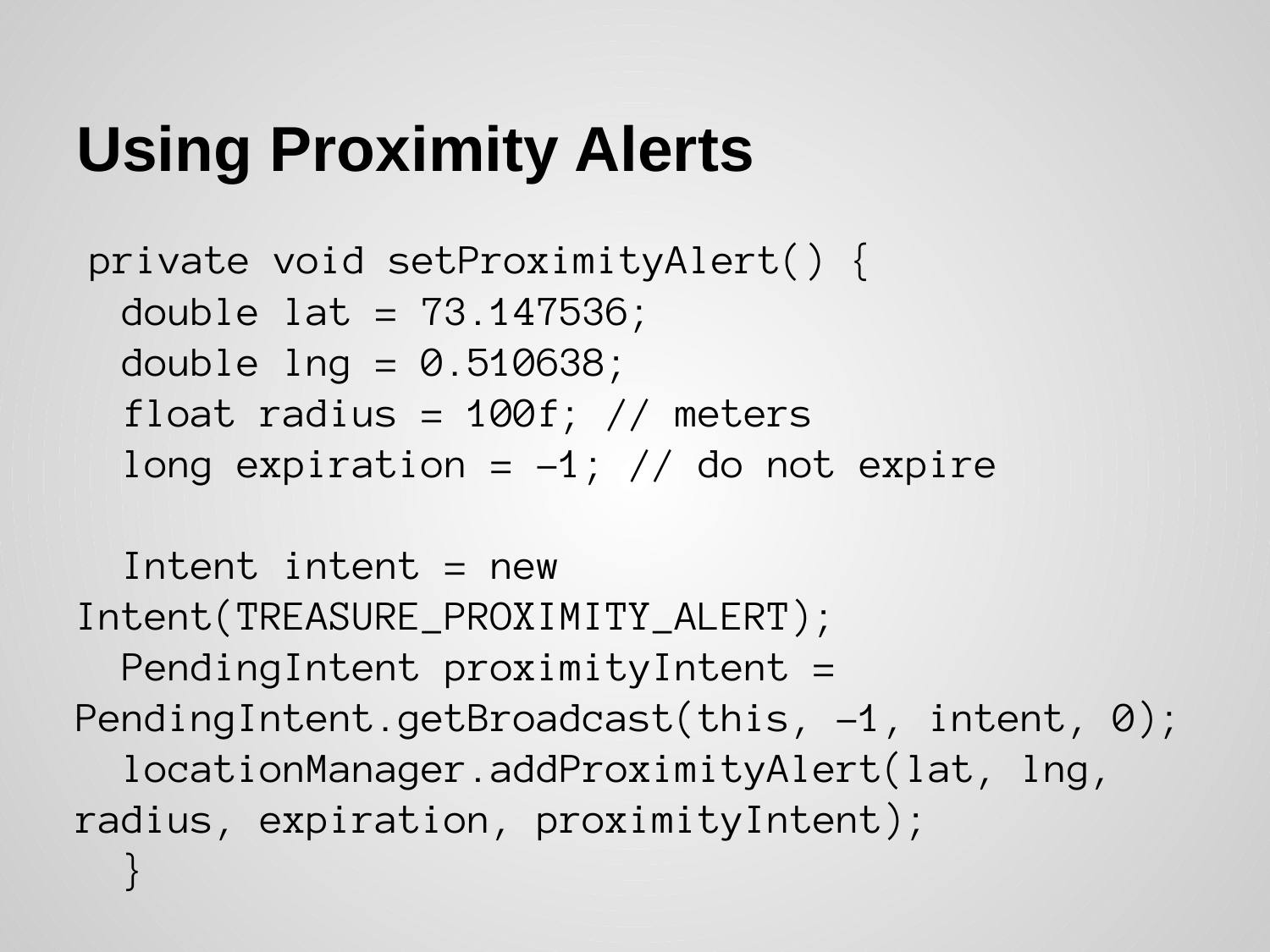

# Using Proximity Alerts
 private void setProximityAlert() {
  double lat = 73.147536;
  double lng = 0.510638;
  float radius = 100f; // meters
  long expiration = -1; // do not expire

  Intent intent = new Intent(TREASURE_PROXIMITY_ALERT);
  PendingIntent proximityIntent = PendingIntent.getBroadcast(this, -1, intent, 0);
  locationManager.addProximityAlert(lat, lng, radius, expiration, proximityIntent);
  }